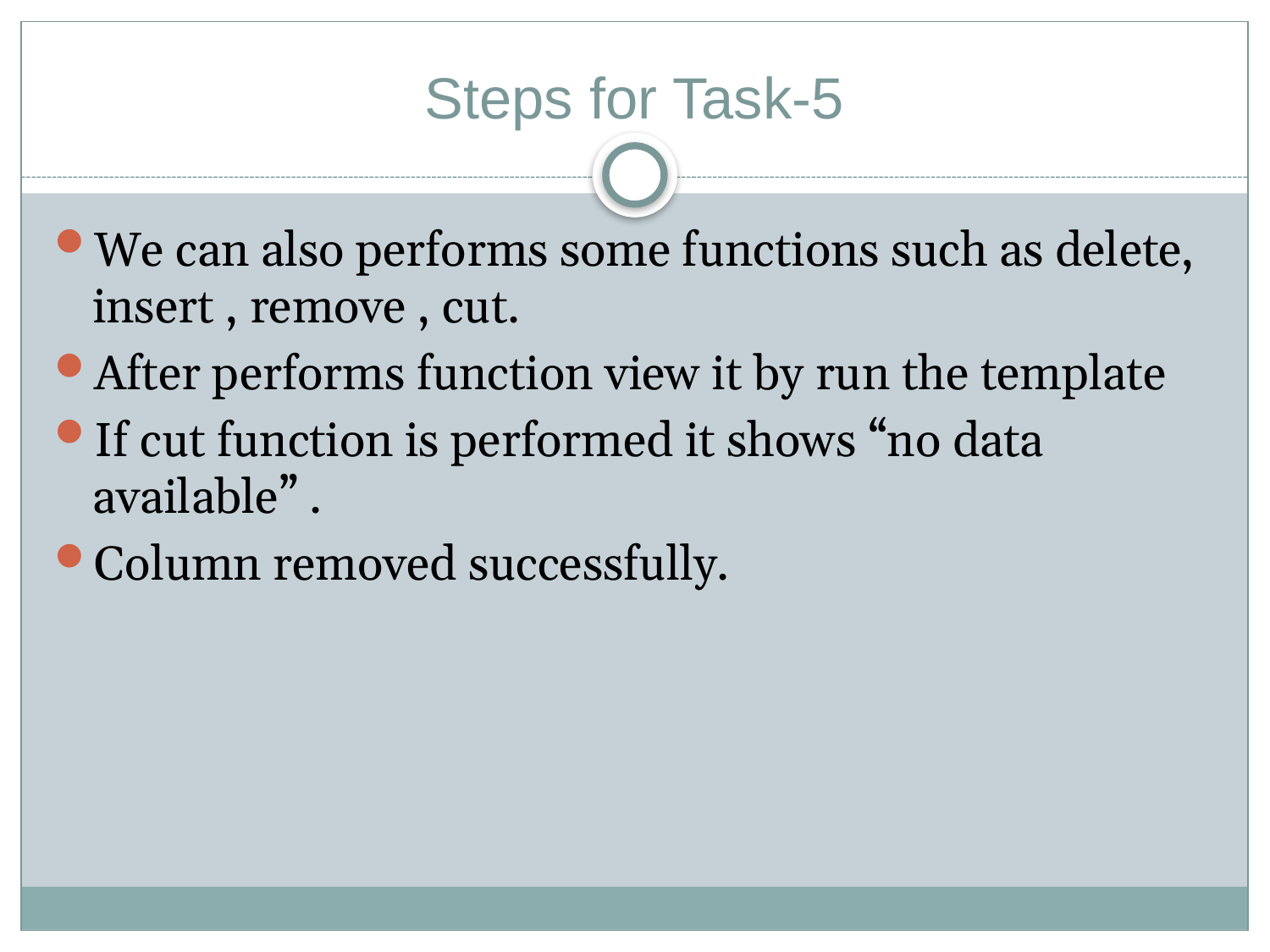

# Steps for Task-5
We can also performs some functions such as delete, insert , remove , cut.
After performs function view it by run the template
If cut function is performed it shows “no data available” .
Column removed successfully.